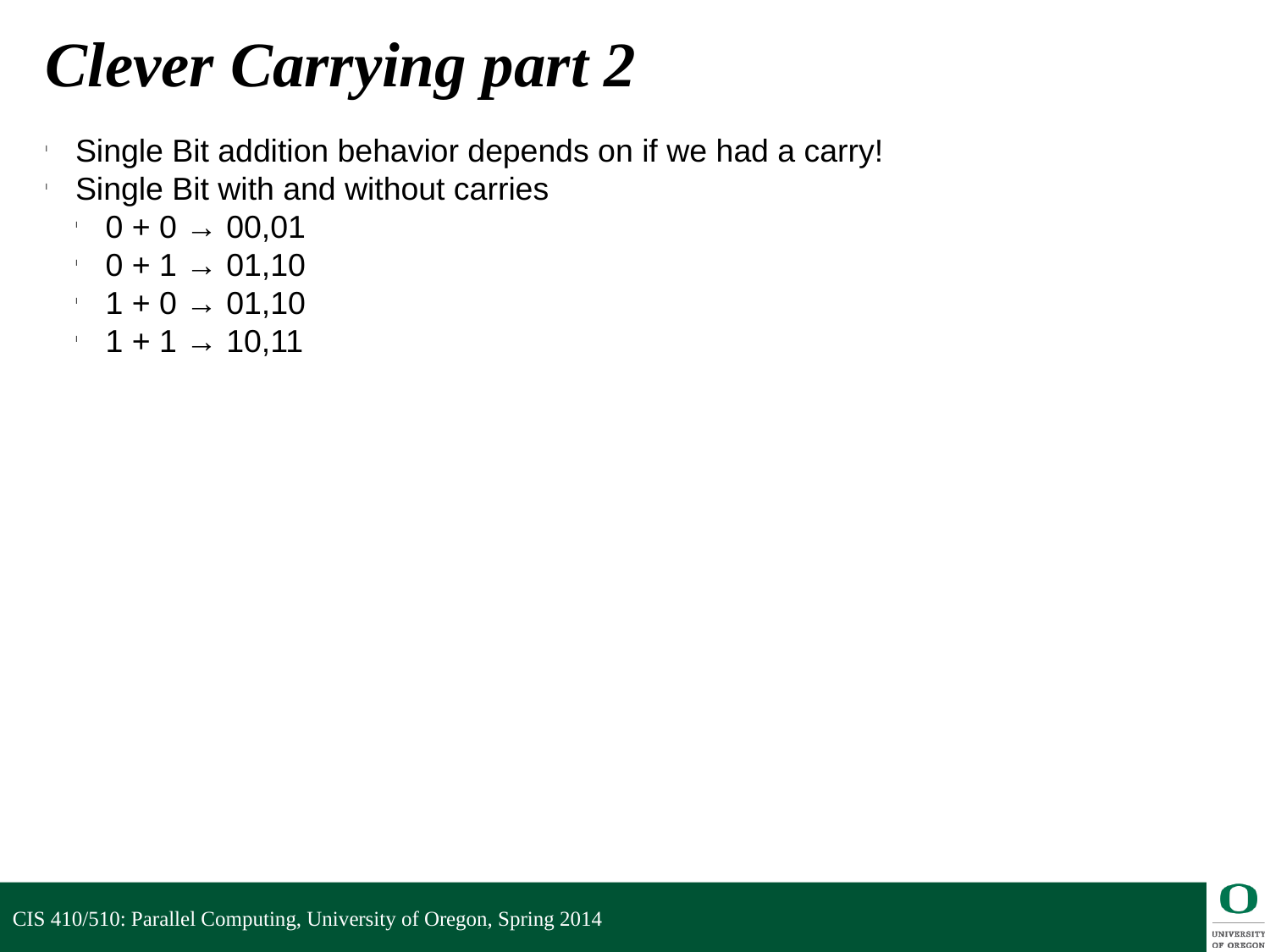

Clever Carrying part 2
Single Bit addition behavior depends on if we had a carry!
Single Bit with and without carries
0 + 0 → 00,01
0 + 1 → 01,10
1 + 0 → 01,10
1 + 1 → 10,11
CIS 410/510: Parallel Computing, University of Oregon, Spring 2014